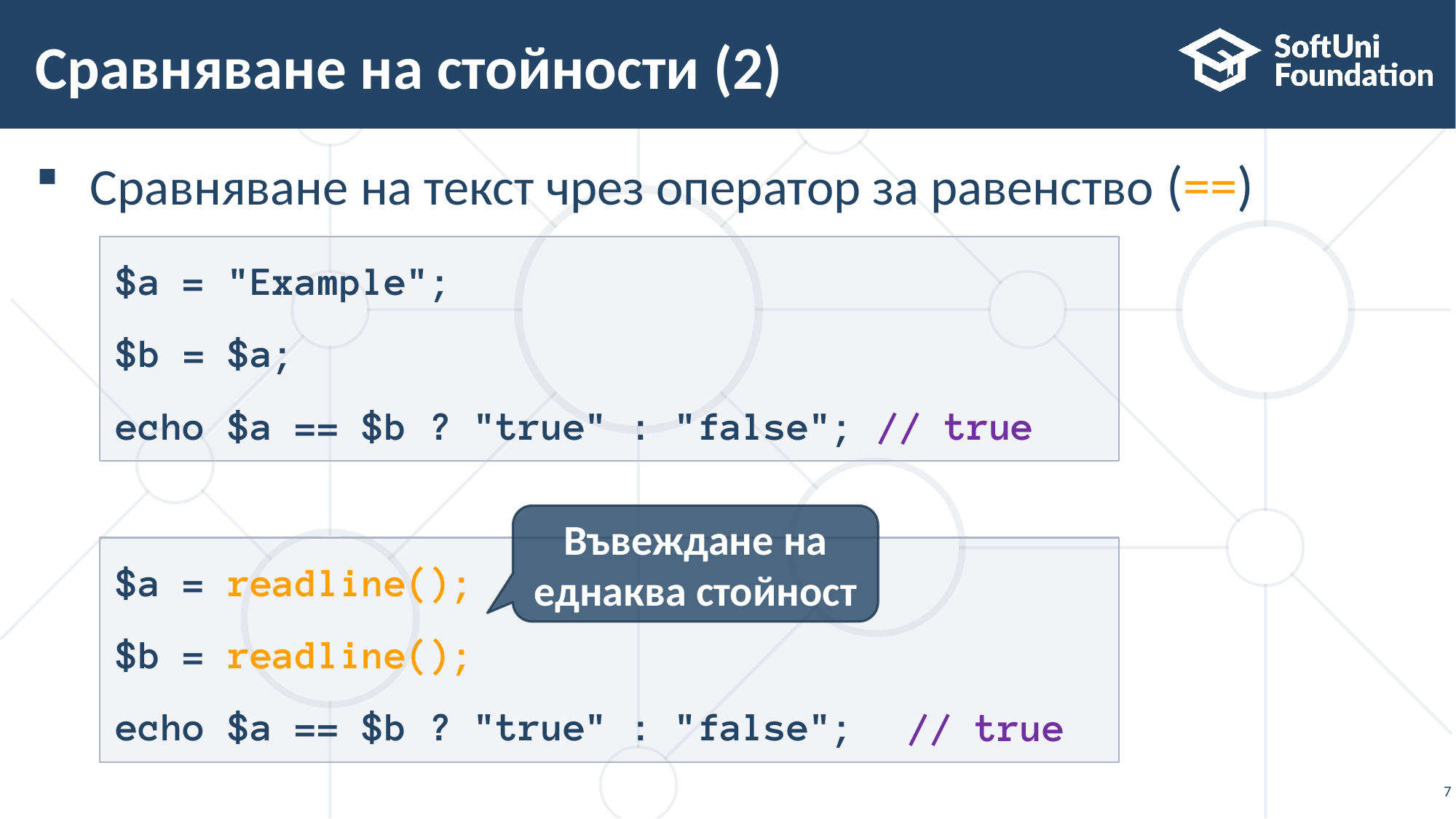

# Сравняване на стойности (2)
Сравняване на текст чрез оператор за равенство (==)

$a = "Examplе";
$b = $a;
echo $a == $b ? "true" : "false"; // true
Въвеждане на еднаква стойност
$a = readline();
$b = readline();
echo $a == $b ? "true" : "false";
// true
7